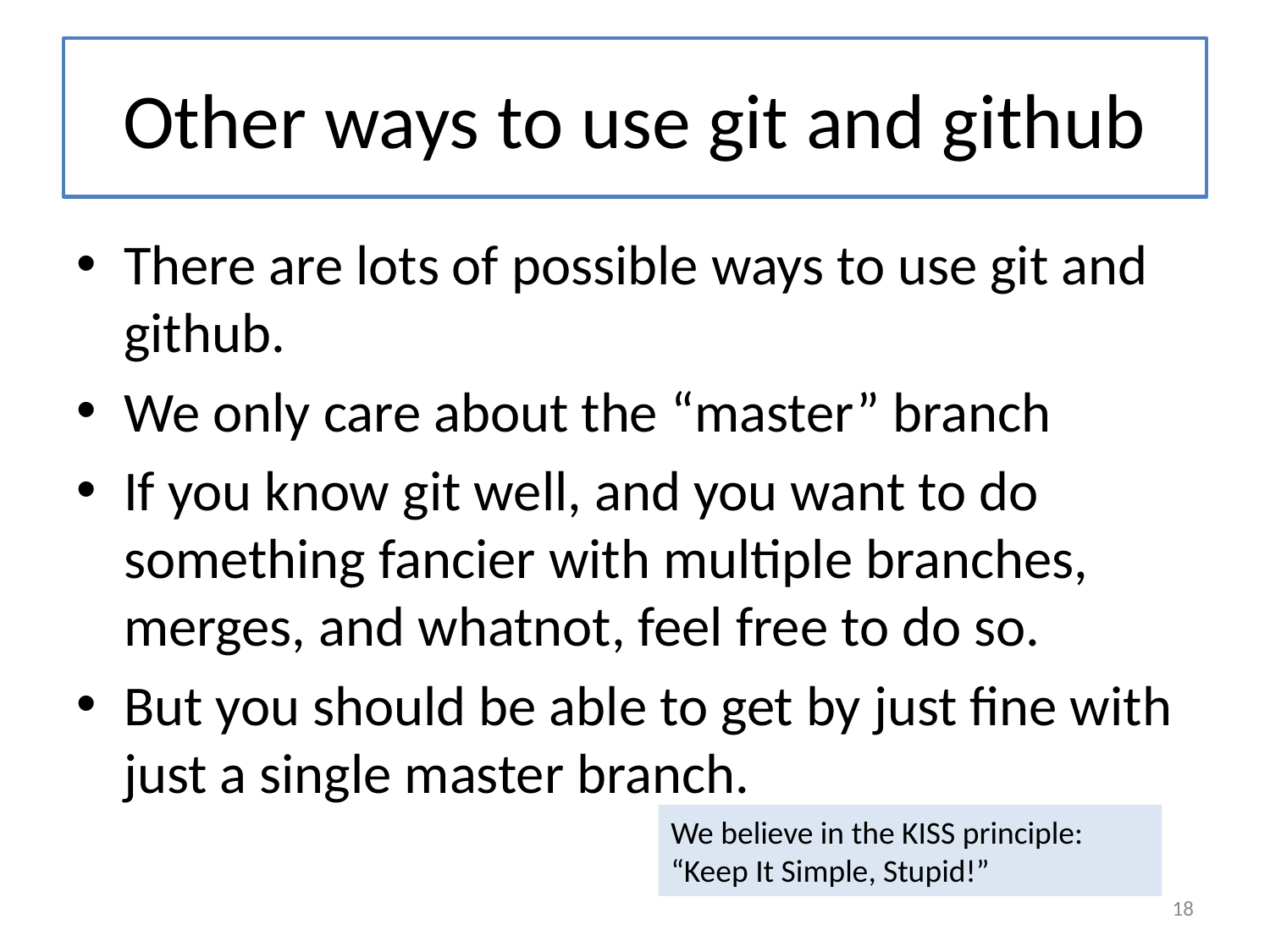

# Other ways to use git and github
There are lots of possible ways to use git and github.
We only care about the “master” branch
If you know git well, and you want to do something fancier with multiple branches, merges, and whatnot, feel free to do so.
But you should be able to get by just fine with just a single master branch.

We believe in the KISS principle:  “Keep It Simple, Stupid!”
18